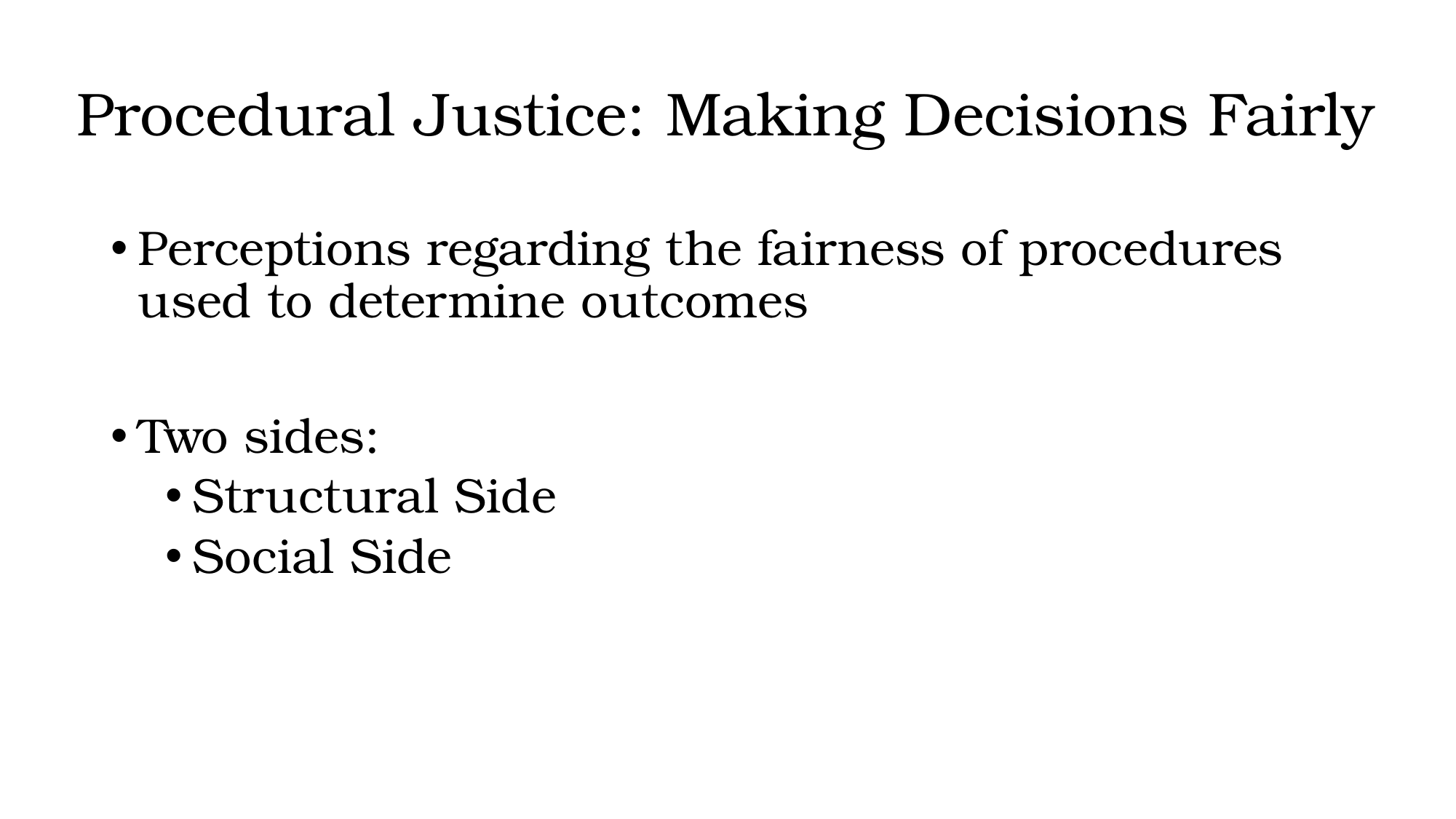

# Procedural Justice: Making Decisions Fairly
Perceptions regarding the fairness of procedures used to determine outcomes

Two sides:
Structural Side
Social Side